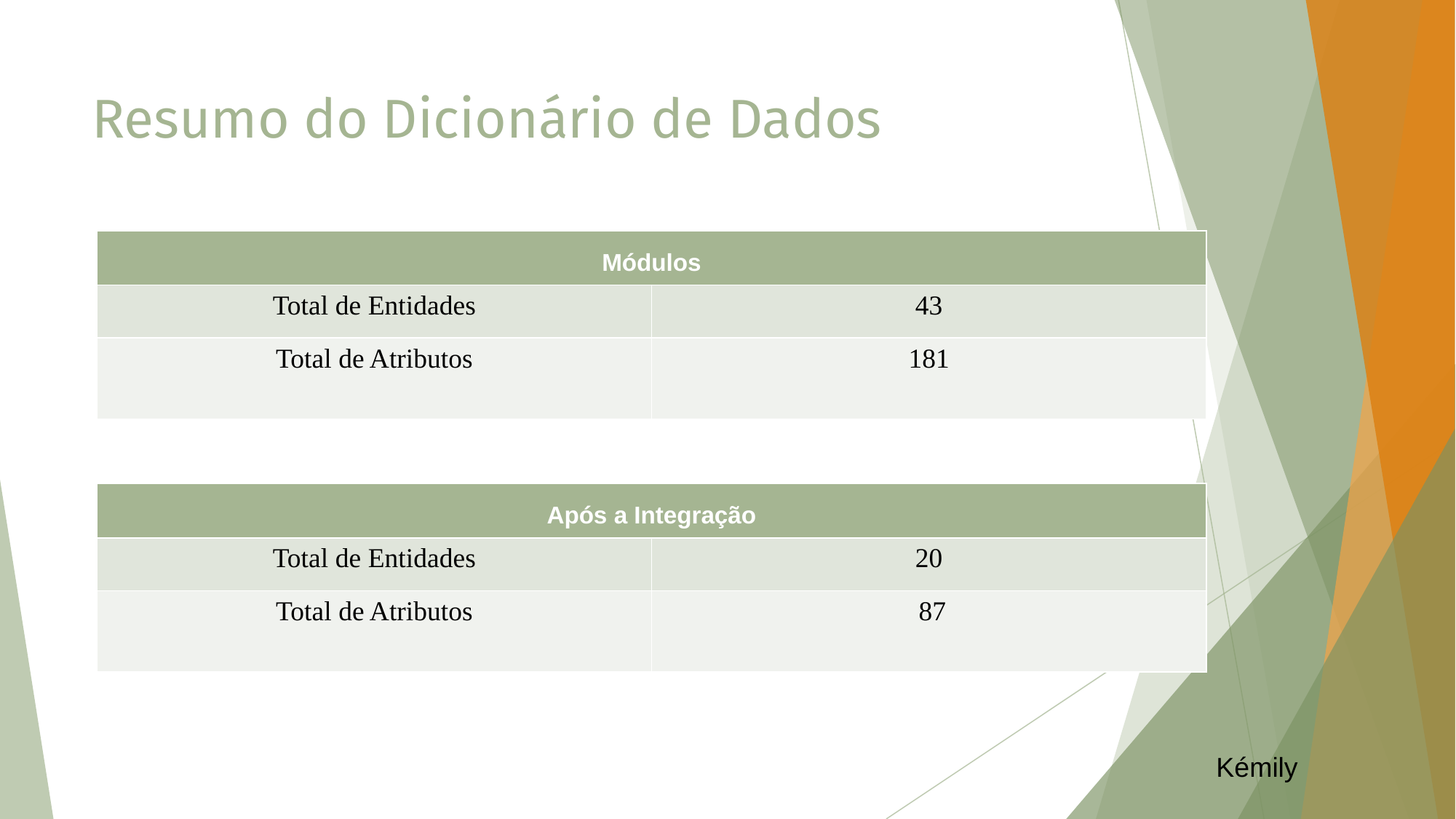

# Resumo do Dicionário de Dados
| Módulos |  |
| --- | --- |
| Total de Entidades | 43 |
| Total de Atributos | 181 |
| Após a Integração |  |
| --- | --- |
| Total de Entidades | 20 |
| Total de Atributos | 87 |
Kémily